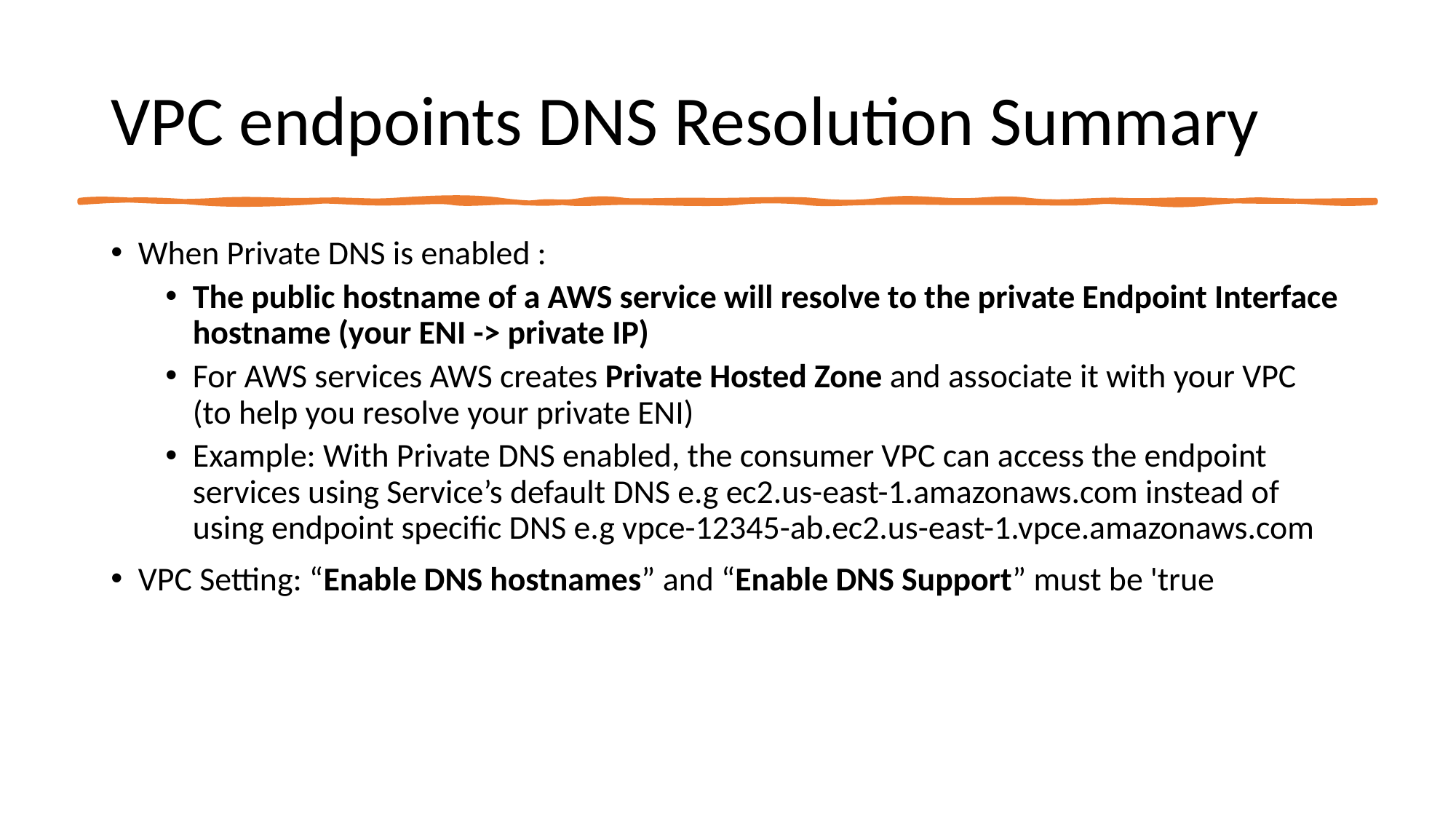

# VPC endpoints DNS Resolution Summary

When Private DNS is enabled :
The public hostname of a AWS service will resolve to the private Endpoint Interface hostname (your ENI -> private IP)
For AWS services AWS creates Private Hosted Zone and associate it with your VPC  (to help you resolve your private ENI)
Example: With Private DNS enabled, the consumer VPC can access the endpoint services using Service’s default DNS e.g ec2.us-east-1.amazonaws.com instead of using endpoint specific DNS e.g vpce-12345-ab.ec2.us-east-1.vpce.amazonaws.com
VPC Setting: “Enable DNS hostnames” and “Enable DNS Support” must be 'true